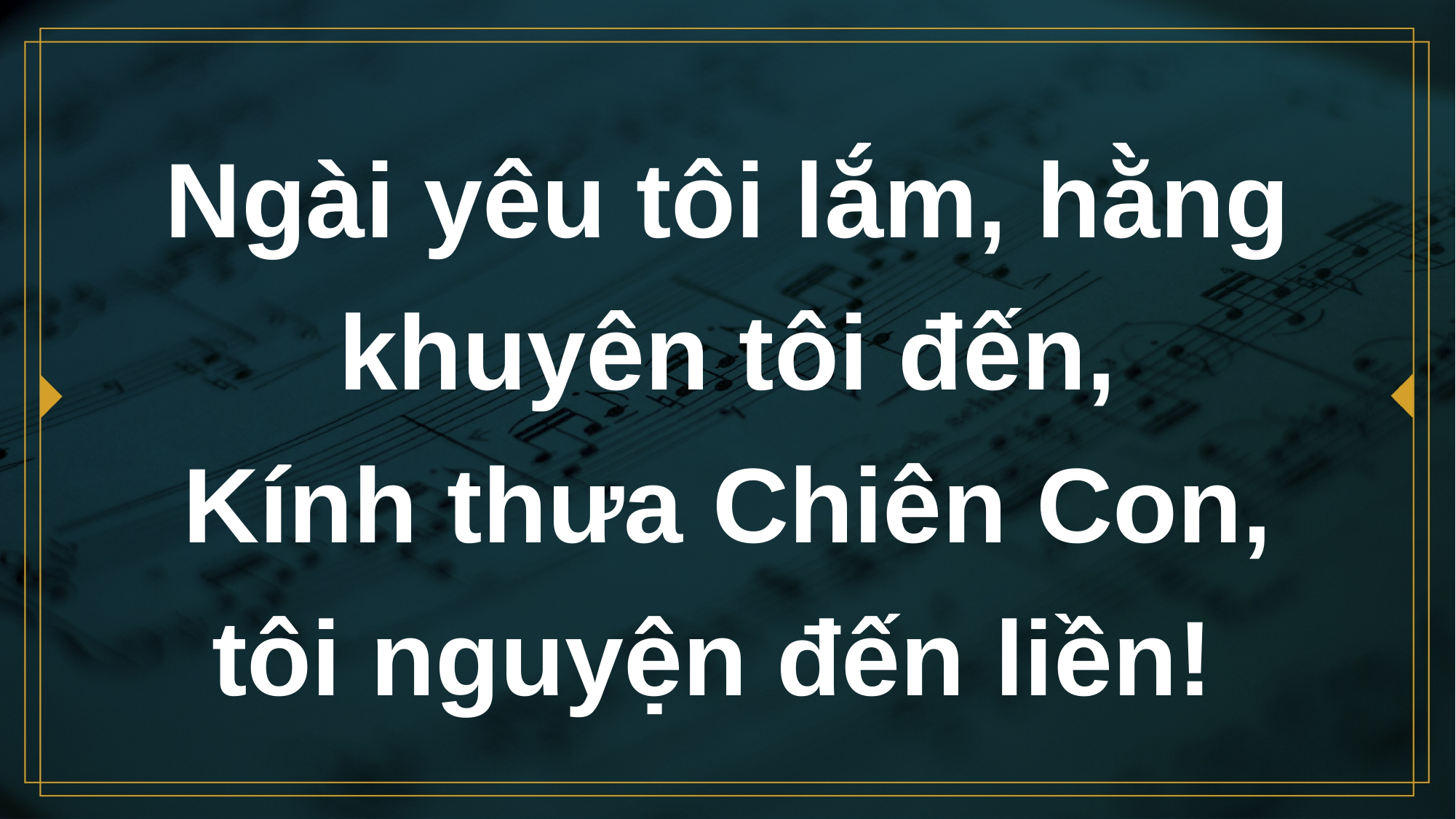

# Ngài yêu tôi lắm, hằng khuyên tôi đến, Kính thưa Chiên Con, tôi nguyện đến liền!